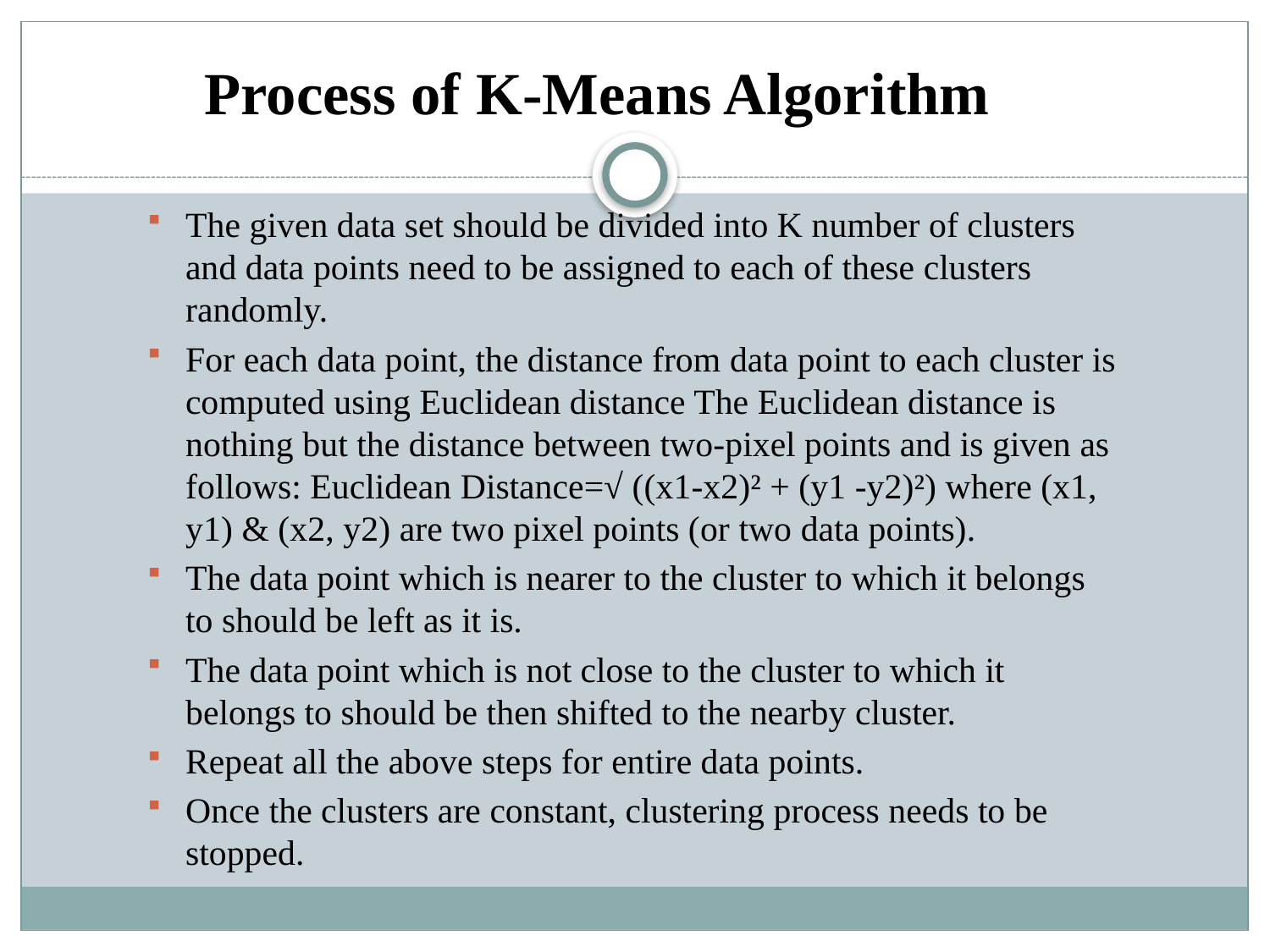

# Process of K-Means Algorithm
The given data set should be divided into K number of clusters and data points need to be assigned to each of these clusters randomly.
For each data point, the distance from data point to each cluster is computed using Euclidean distance The Euclidean distance is nothing but the distance between two-pixel points and is given as follows: Euclidean Distance=√ ((x1-x2)² + (y1 -y2)²) where (x1, y1) & (x2, y2) are two pixel points (or two data points).
The data point which is nearer to the cluster to which it belongs to should be left as it is.
The data point which is not close to the cluster to which it belongs to should be then shifted to the nearby cluster.
Repeat all the above steps for entire data points.
Once the clusters are constant, clustering process needs to be stopped.